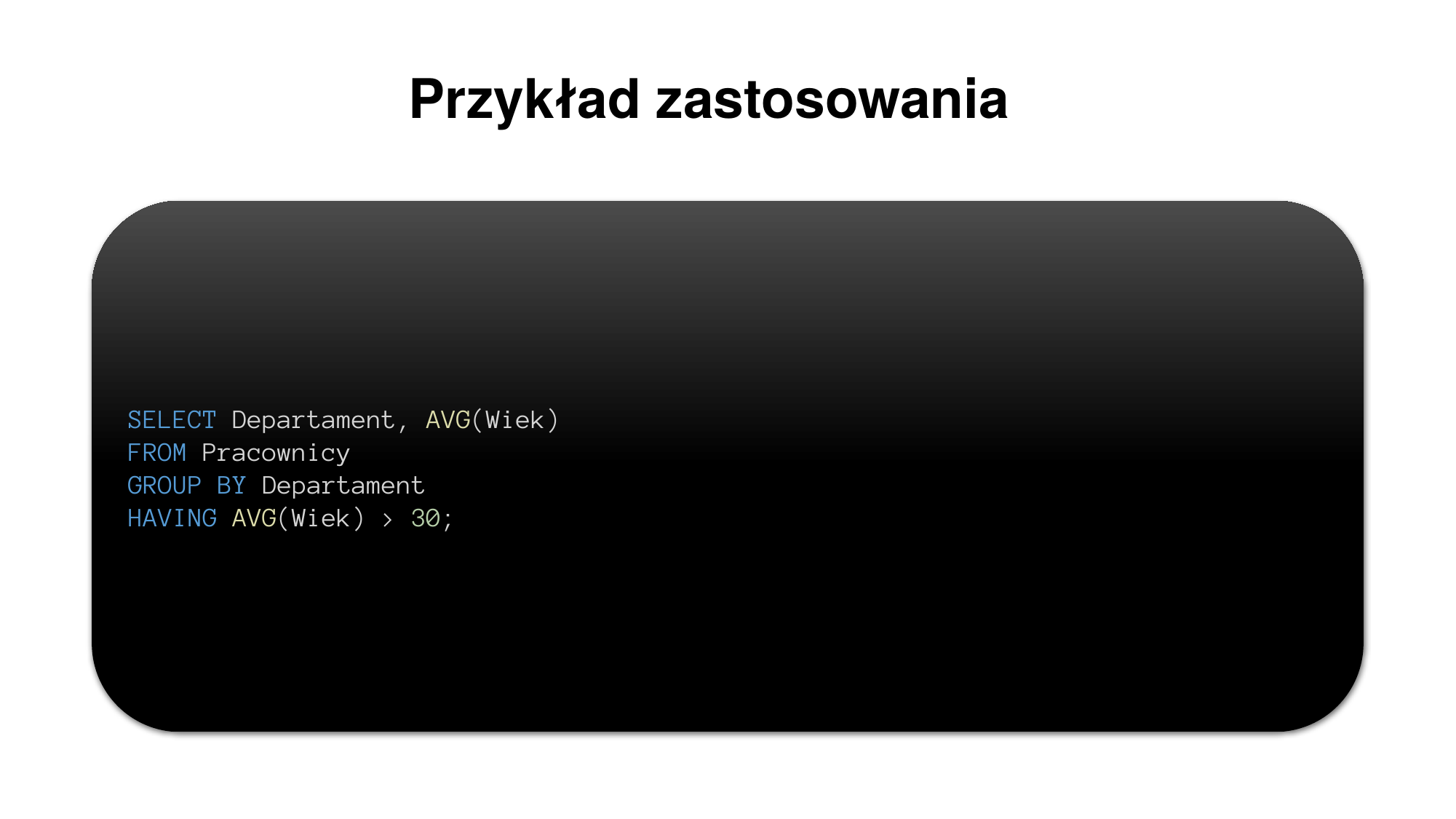

# Przykład zastosowania
SELECT Departament, AVG(Wiek)
FROM Pracownicy
GROUP BY Departament
HAVING AVG(Wiek) > 30;